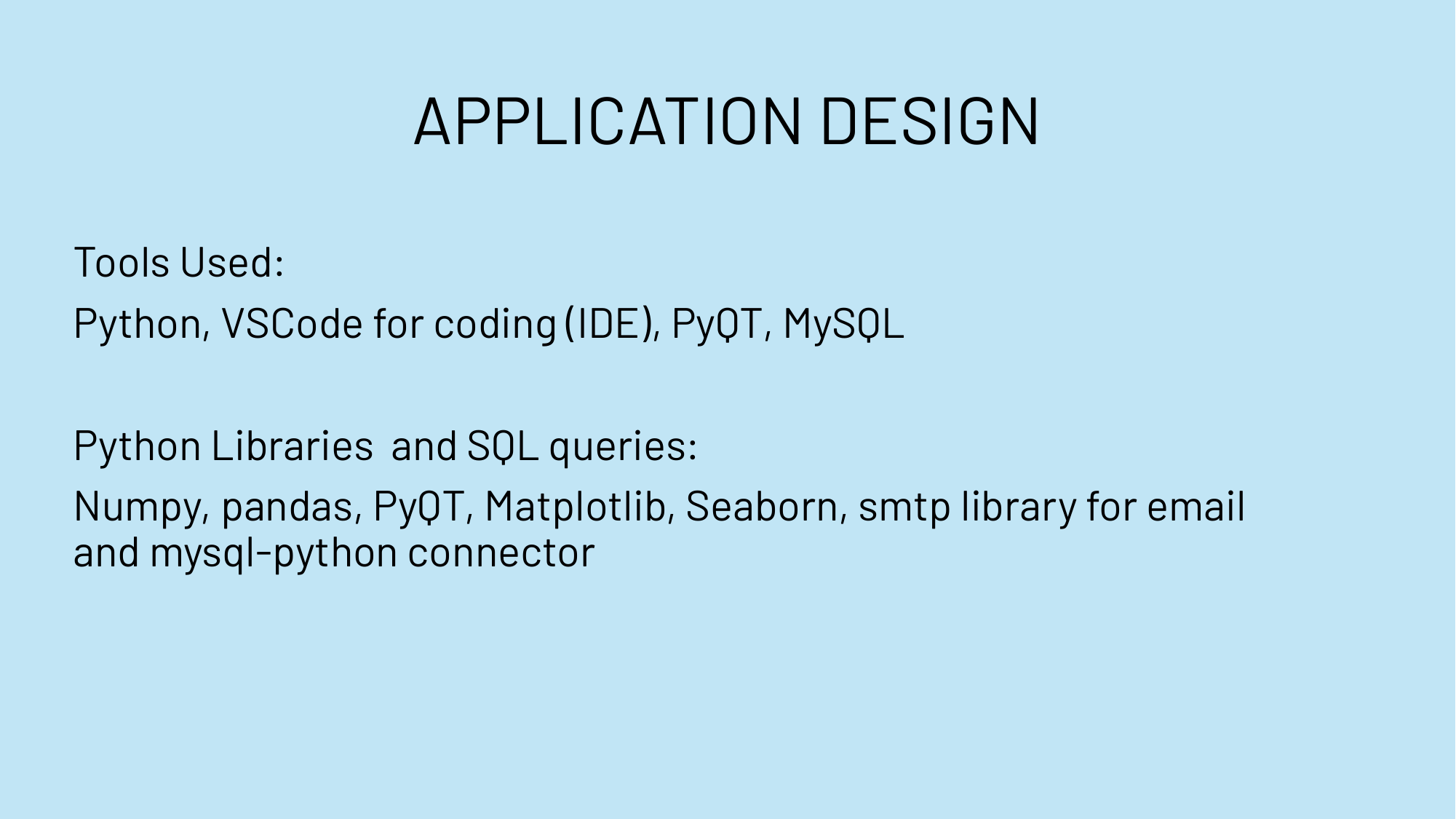

# APPLICATION DESIGN
Tools Used:
Python, VSCode for coding (IDE), PyQT, MySQL

Python Libraries  and SQL queries:
Numpy, pandas, PyQT, Matplotlib, Seaborn, smtp library for email and mysql-python connector